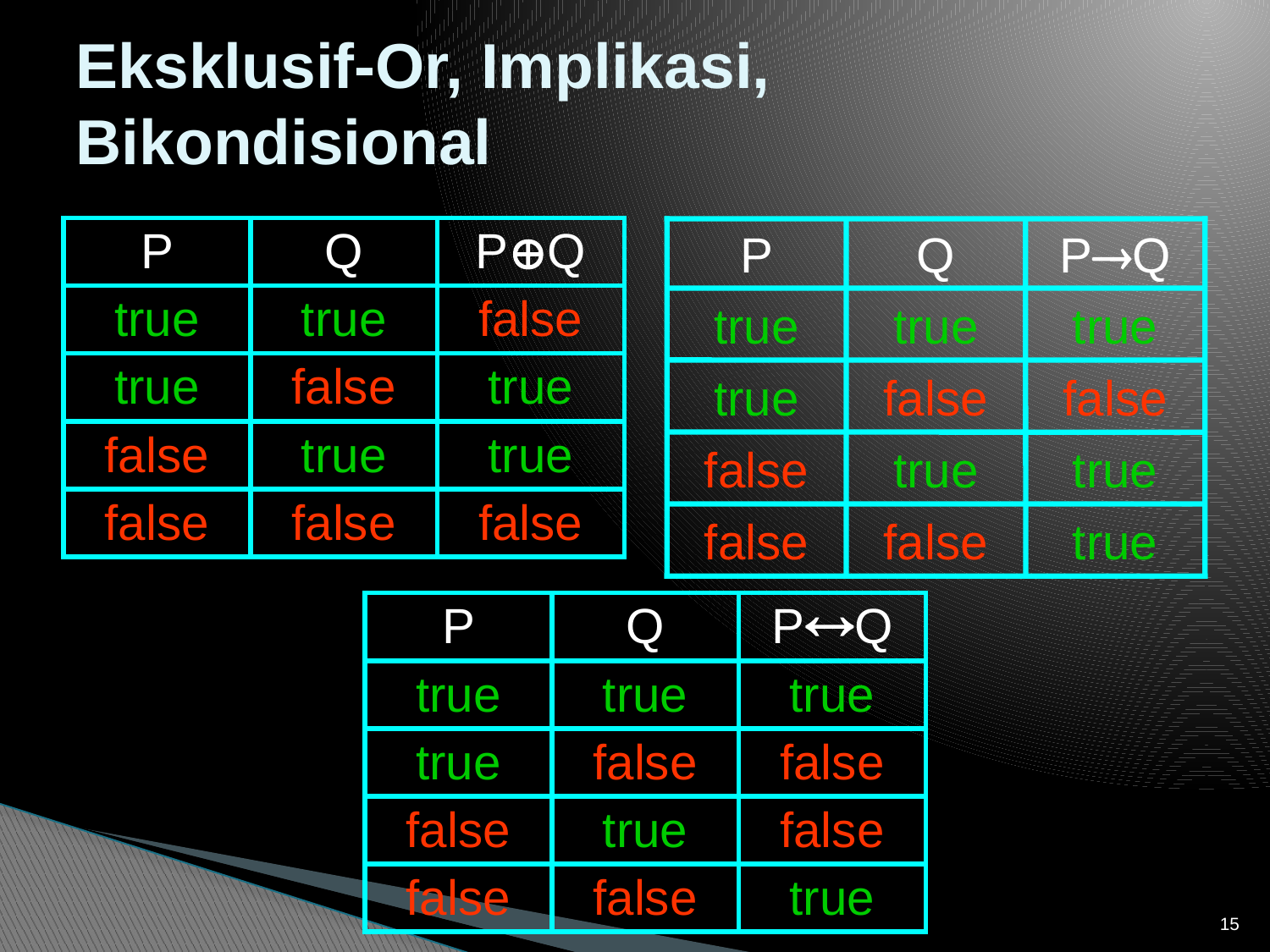

# Eksklusif-Or, Implikasi, Bikondisional
| P | Q | P⊕Q |
| --- | --- | --- |
| true | true | false |
| true | false | true |
| false | true | true |
| false | false | false |
P

Q

P→Q

true

true
true
true

false
false
false

true
true
false

false
true

| P | Q | P↔Q |
| --- | --- | --- |
| true | true | true |
| true | false | false |
| false | true | false |
| false | false | true |
15